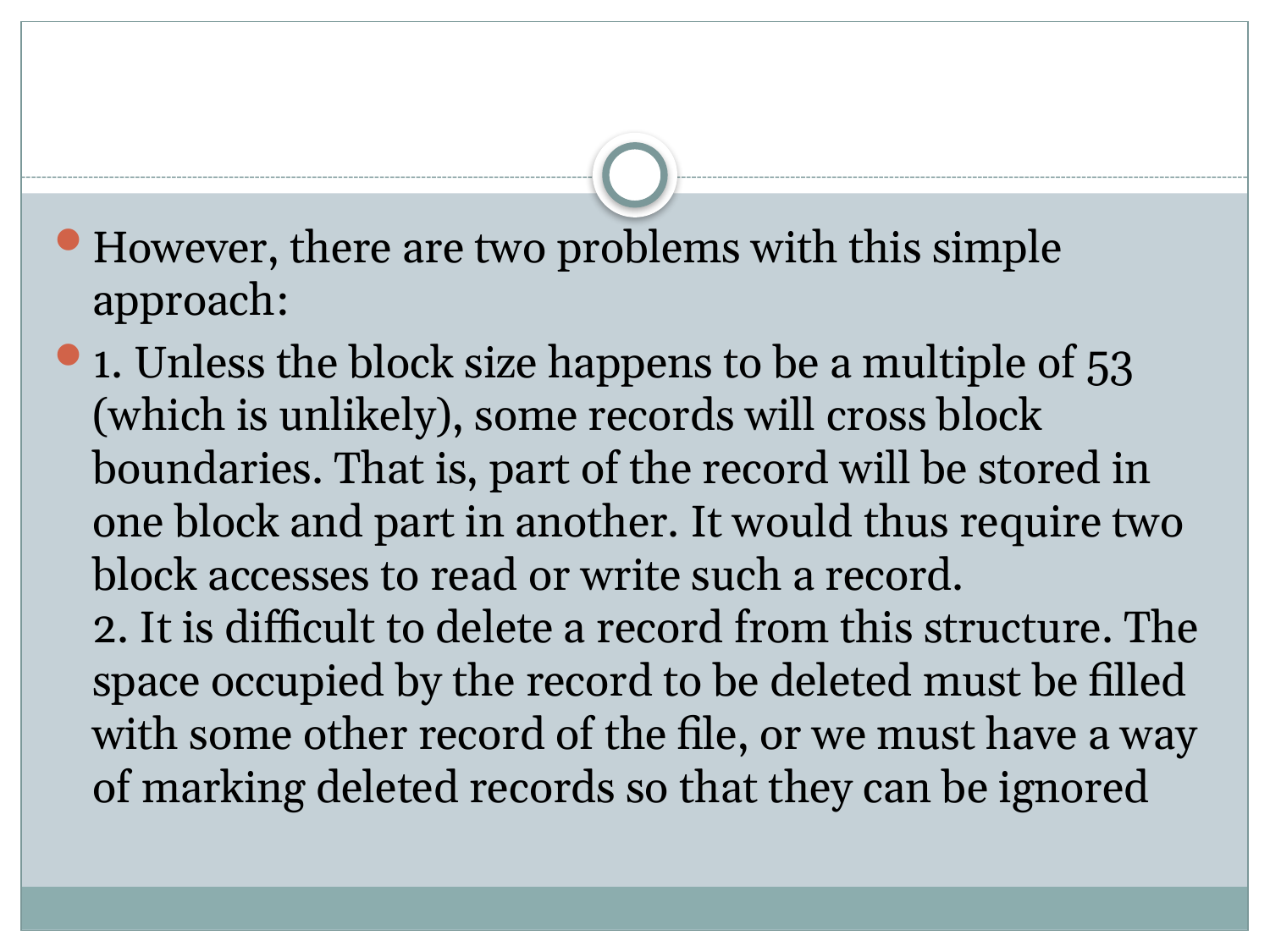

#
However, there are two problems with this simple approach:
1. Unless the block size happens to be a multiple of 53 (which is unlikely), some records will cross block boundaries. That is, part of the record will be stored in one block and part in another. It would thus require two block accesses to read or write such a record.
2. It is difficult to delete a record from this structure. The space occupied by the record to be deleted must be filled with some other record of the file, or we must have a way of marking deleted records so that they can be ignored